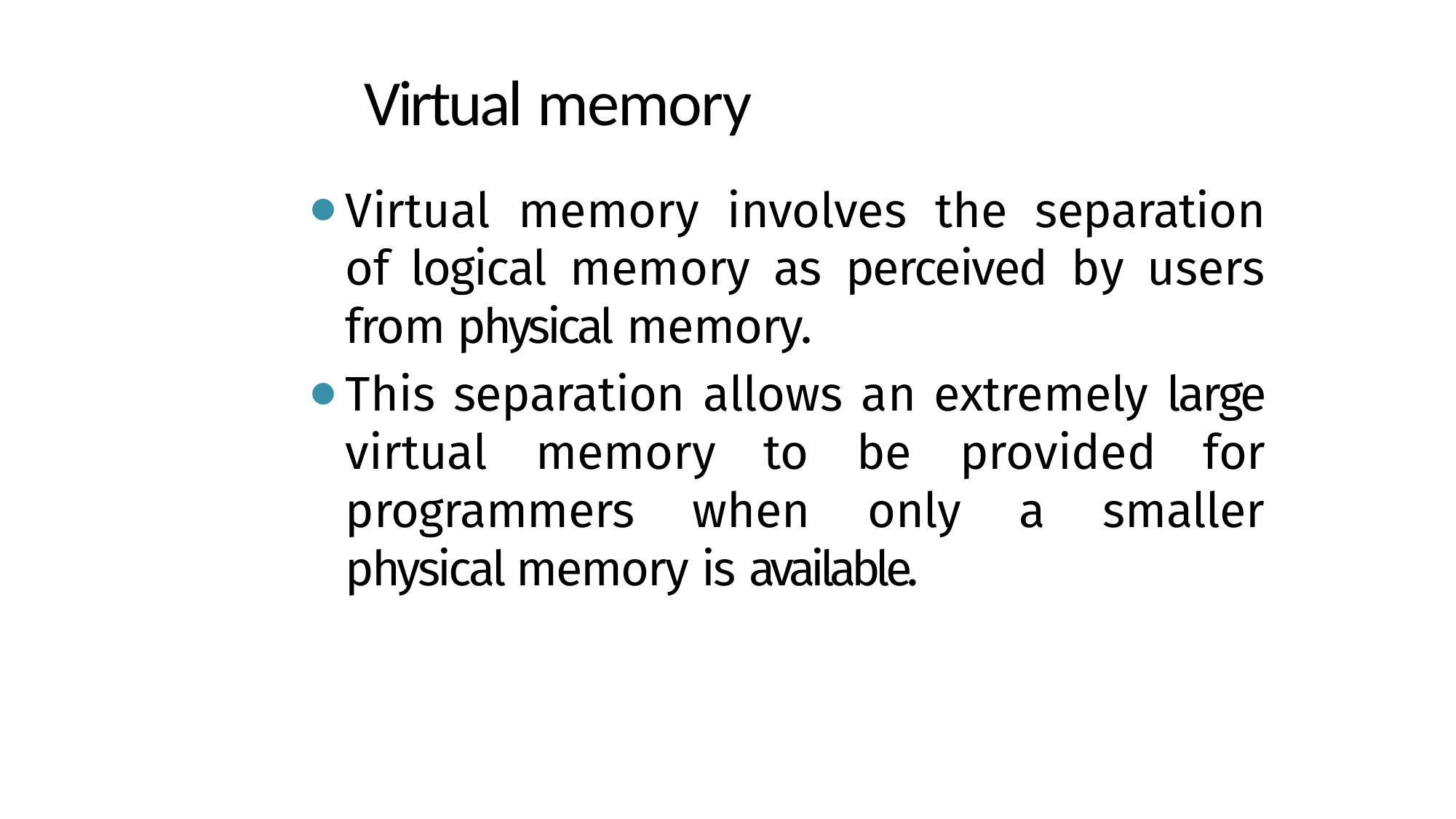

# Virtual memory
Virtual memory involves the separation of logical memory as perceived by users from physical memory.
This separation allows an extremely large virtual  memory  to  be  provided  for programmers when only a smaller physical memory is available.